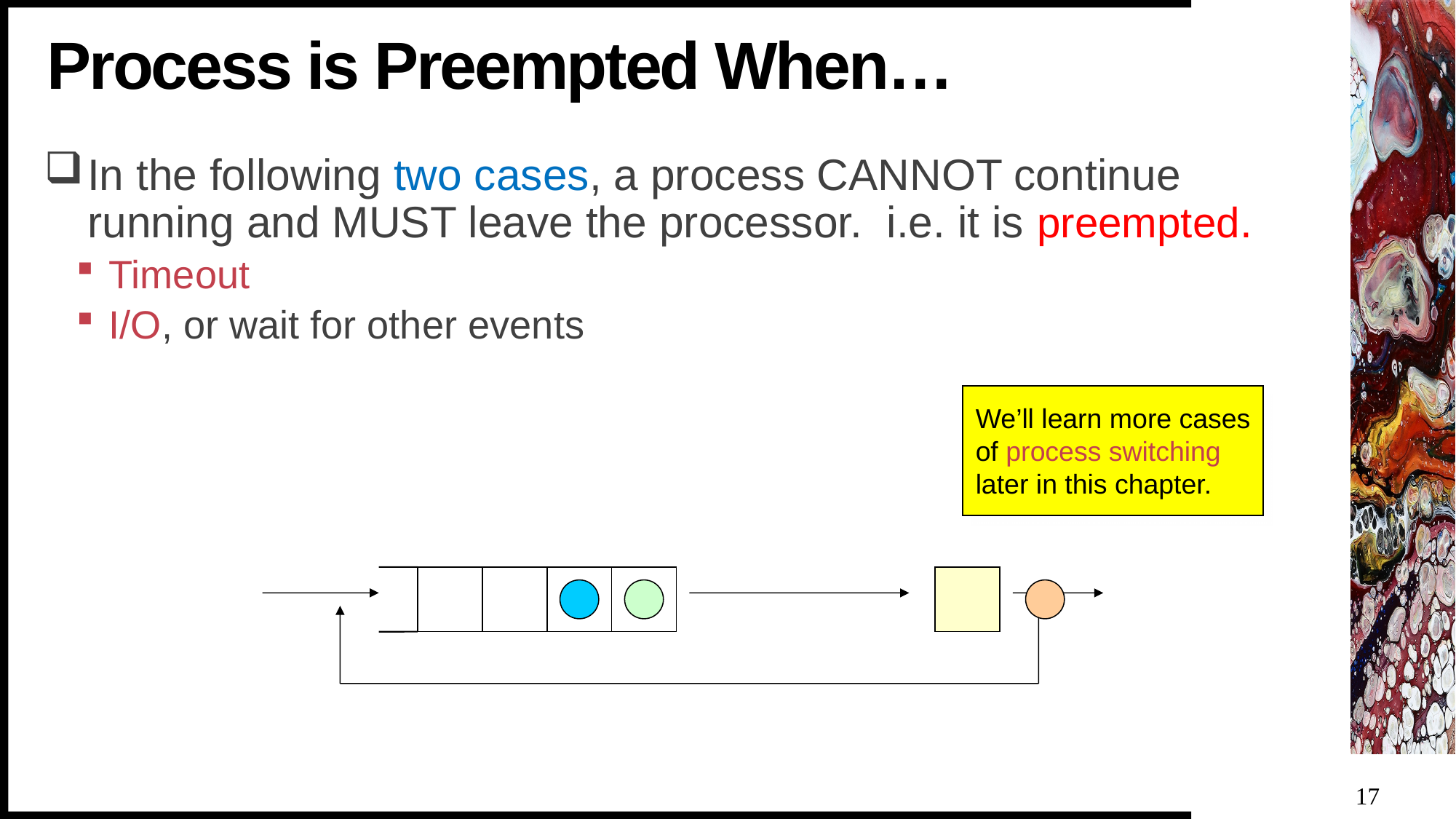

# Process is Preempted When…
In the following two cases, a process CANNOT continue running and MUST leave the processor.  i.e. it is preempted.
Timeout
I/O, or wait for other events

We’ll learn more cases of process switching later in this chapter.

17